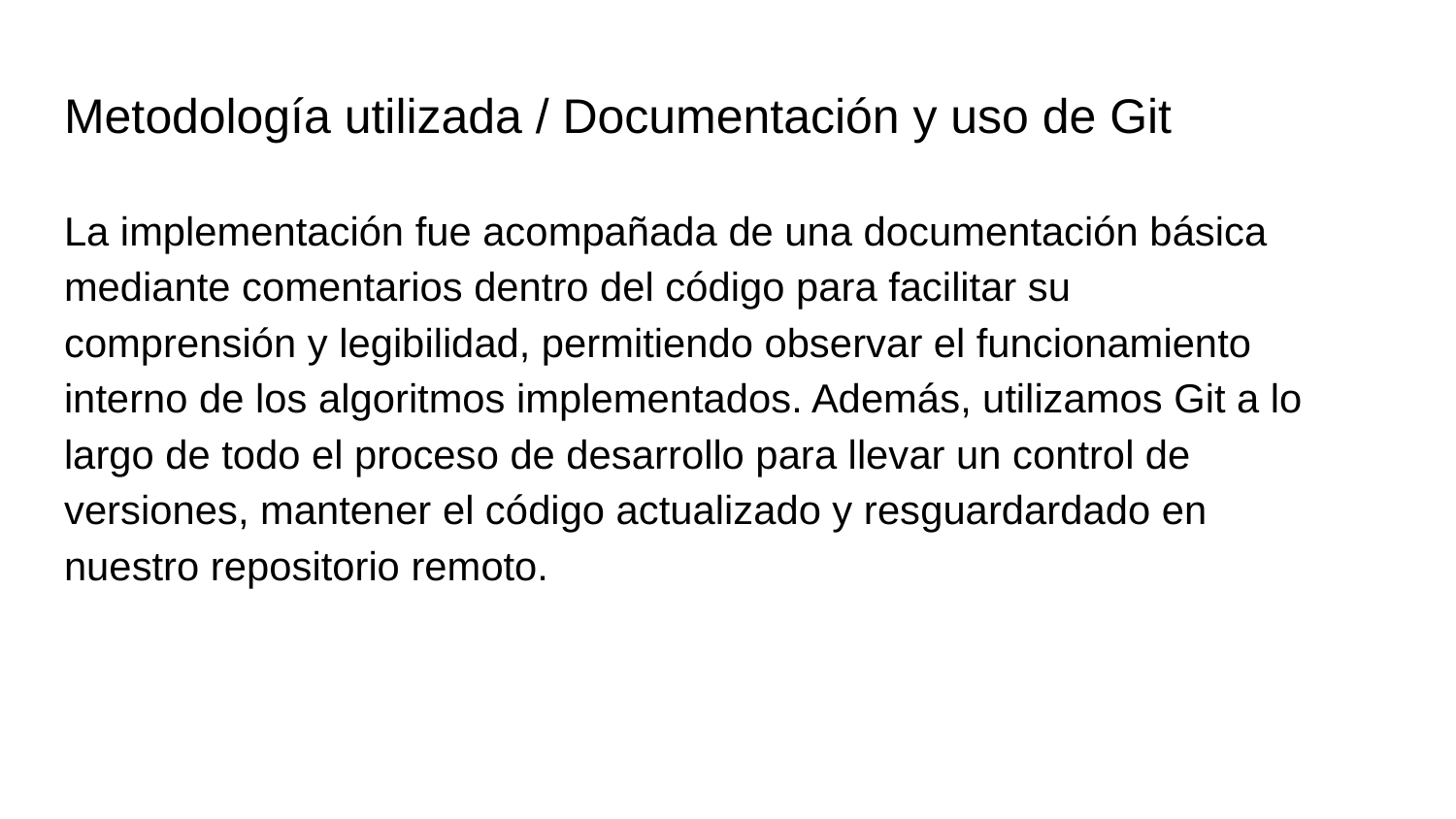

# Metodología utilizada / Documentación y uso de Git
La implementación fue acompañada de una documentación básica mediante comentarios dentro del código para facilitar su comprensión y legibilidad, permitiendo observar el funcionamiento interno de los algoritmos implementados. Además, utilizamos Git a lo largo de todo el proceso de desarrollo para llevar un control de versiones, mantener el código actualizado y resguardardado en nuestro repositorio remoto.